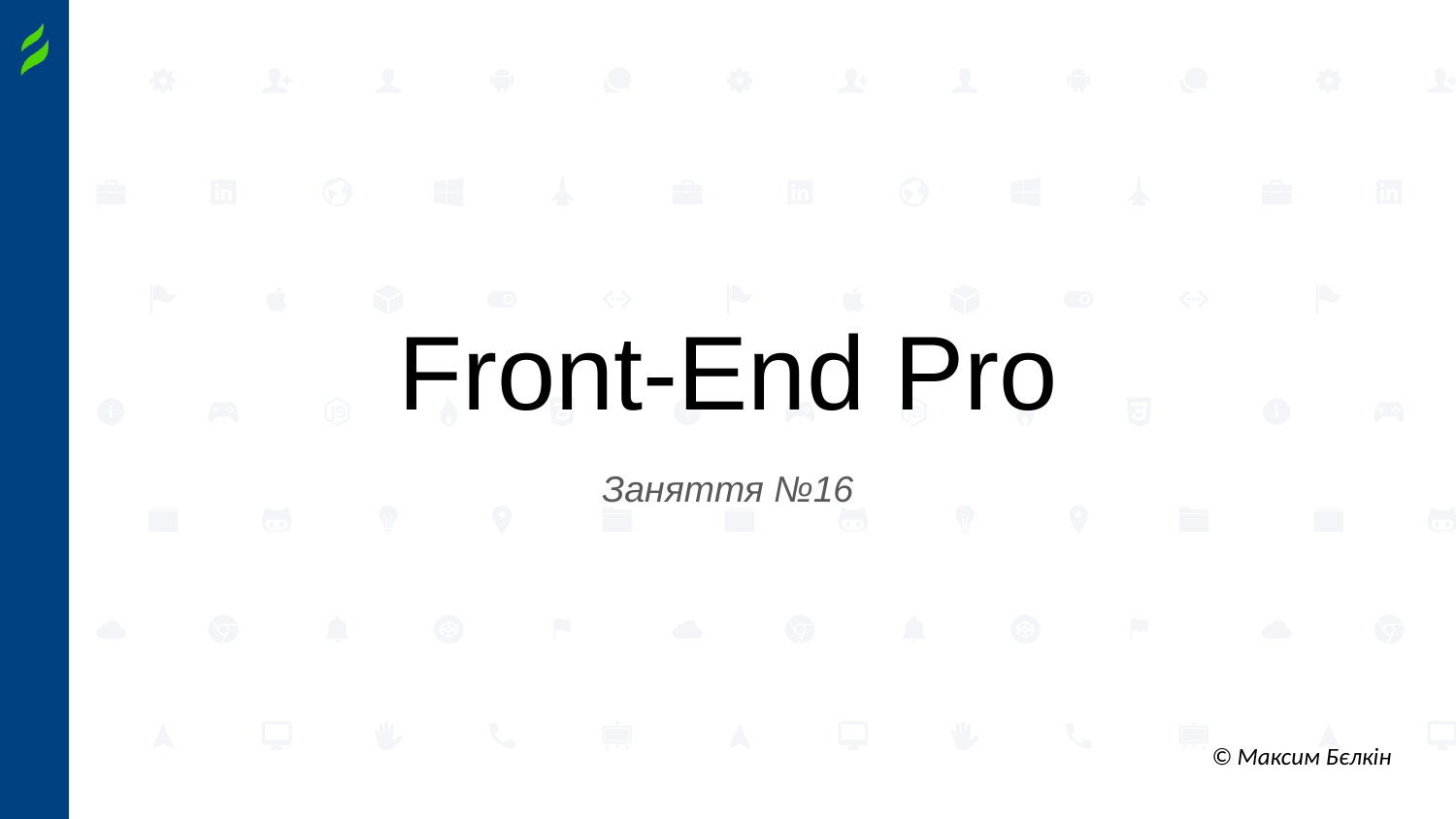

# Front-End Pro
Заняття №16
© Максим Бєлкін